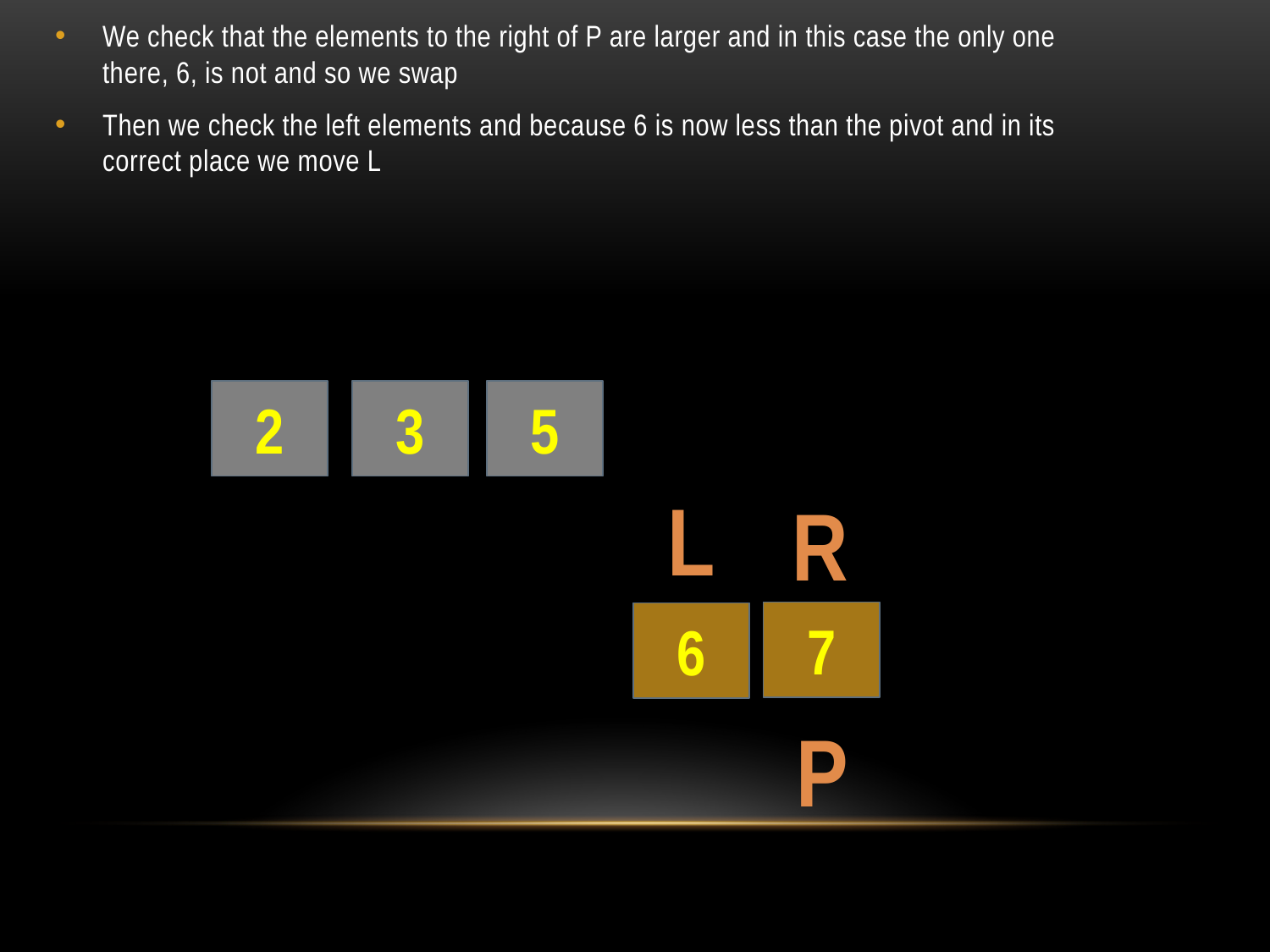

We check that the elements to the right of P are larger and in this case the only one there, 6, is not and so we swap
Then we check the left elements and because 6 is now less than the pivot and in its correct place we move L

2
3
5
L
R
7
6
P